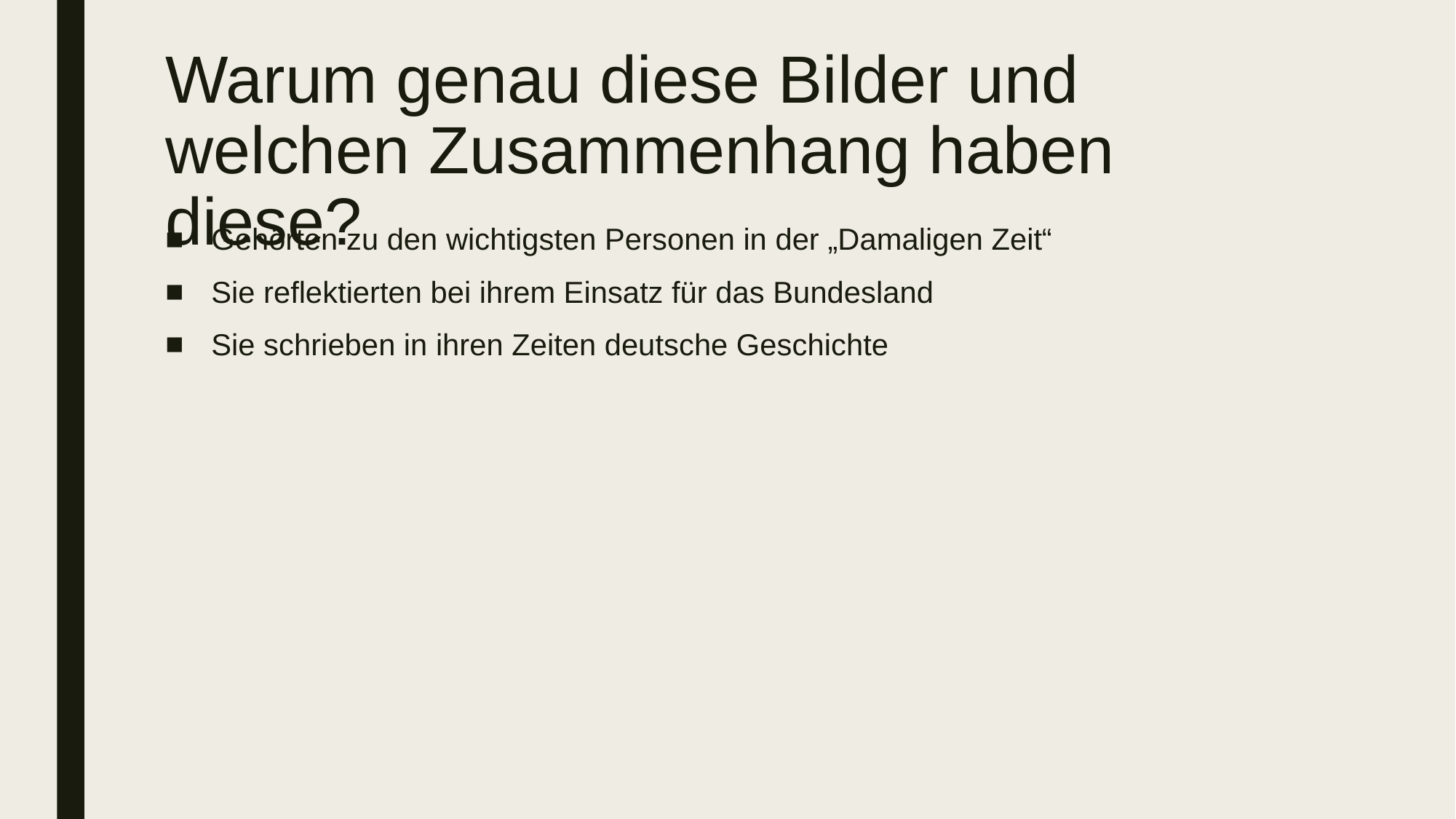

# Warum genau diese Bilder und welchen Zusammenhang haben diese?
Gehörten zu den wichtigsten Personen in der „Damaligen Zeit“
Sie reflektierten bei ihrem Einsatz für das Bundesland
Sie schrieben in ihren Zeiten deutsche Geschichte